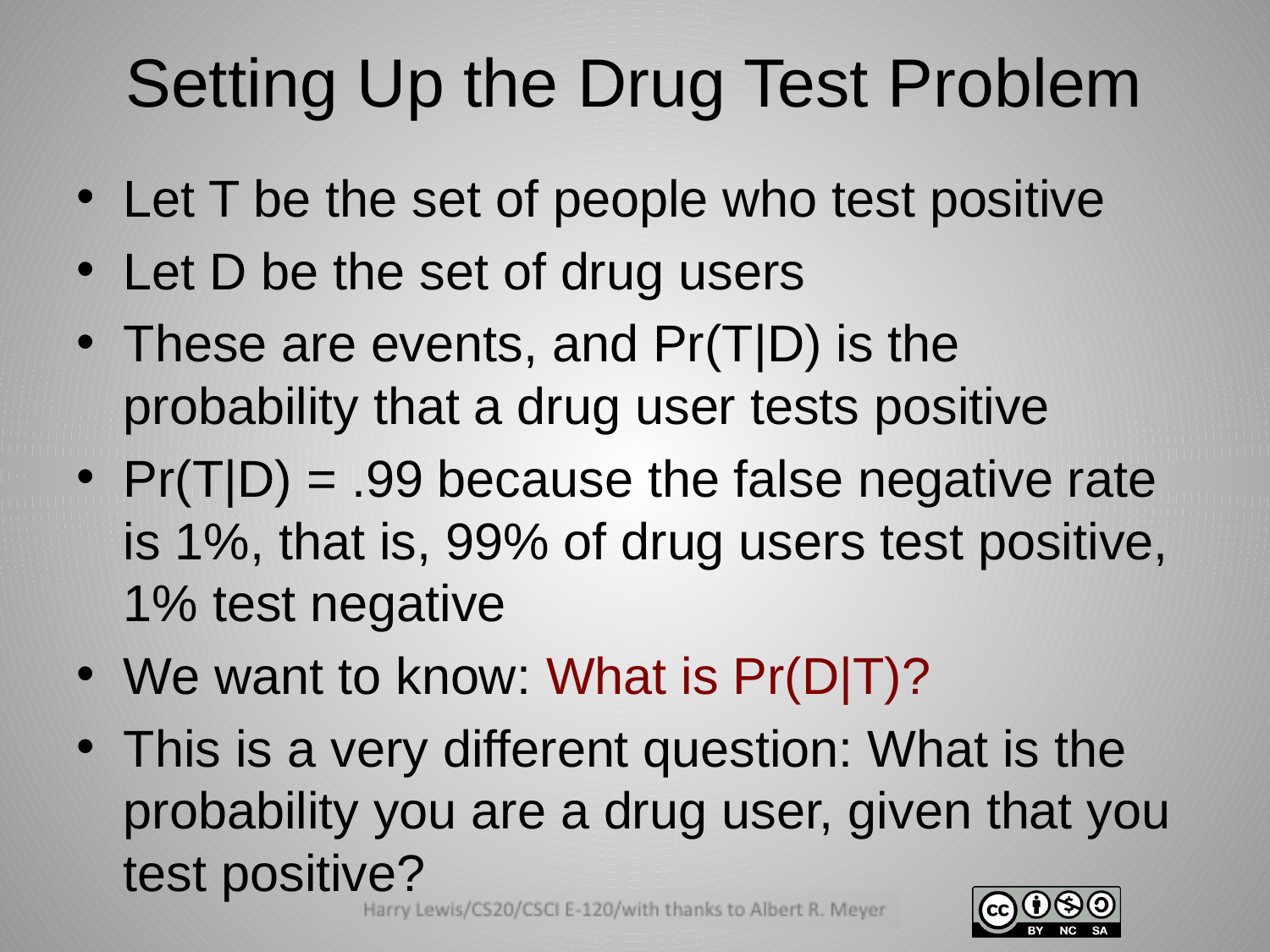

# Setting Up the Drug Test Problem
Let T be the set of people who test positive
Let D be the set of drug users
These are events, and Pr(T|D) is the probability that a drug user tests positive
Pr(T|D) = .99 because the false negative rate is 1%, that is, 99% of drug users test positive, 1% test negative
We want to know: What is Pr(D|T)?
This is a very different question: What is the probability you are a drug user, given that you test positive?